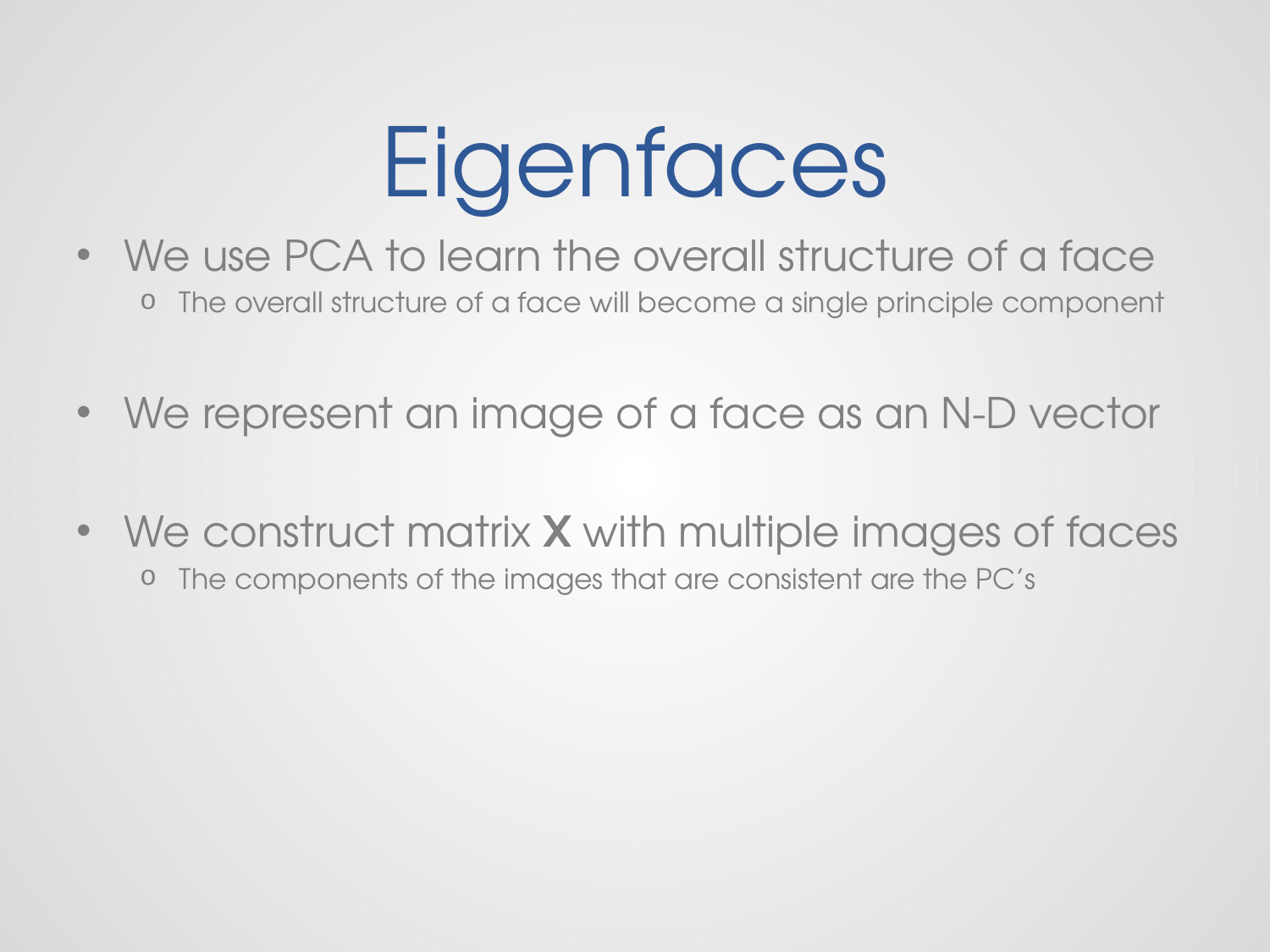

# Eigenfaces
We use PCA to learn the overall structure of a face
The overall structure of a face will become a single principle component

We represent an image of a face as an N-D vector

We construct matrix X with multiple images of faces
The components of the images that are consistent are the PC’s